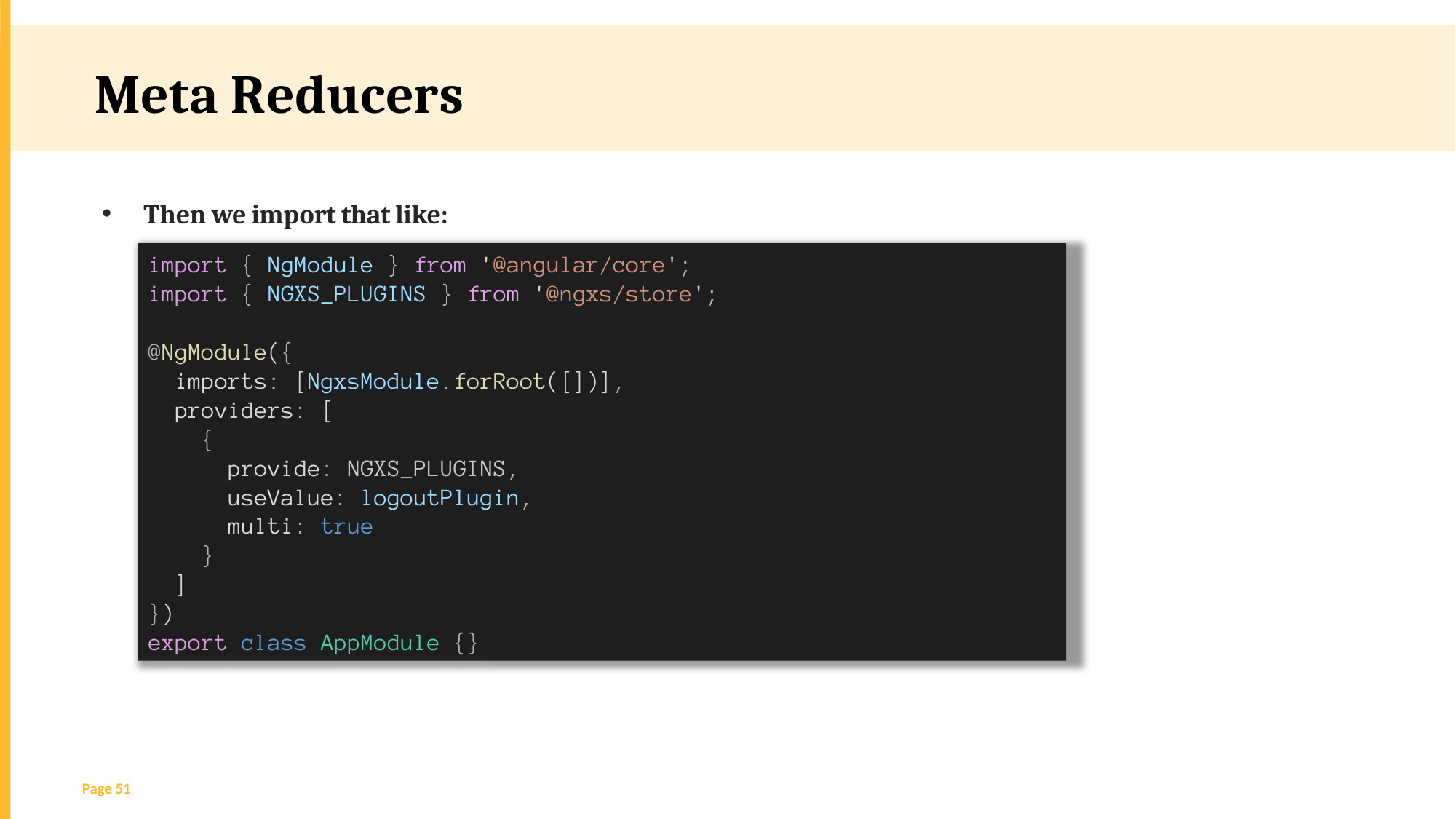

Meta Reducers
Then we import that like:
import { NgModule } from '@angular/core';
import { NGXS_PLUGINS } from '@ngxs/store';
@NgModule({
  imports: [NgxsModule.forRoot([])],
  providers: [
    {
      provide: NGXS_PLUGINS,
      useValue: logoutPlugin,
      multi: true
    }
  ]
})
export class AppModule {}
Page 51